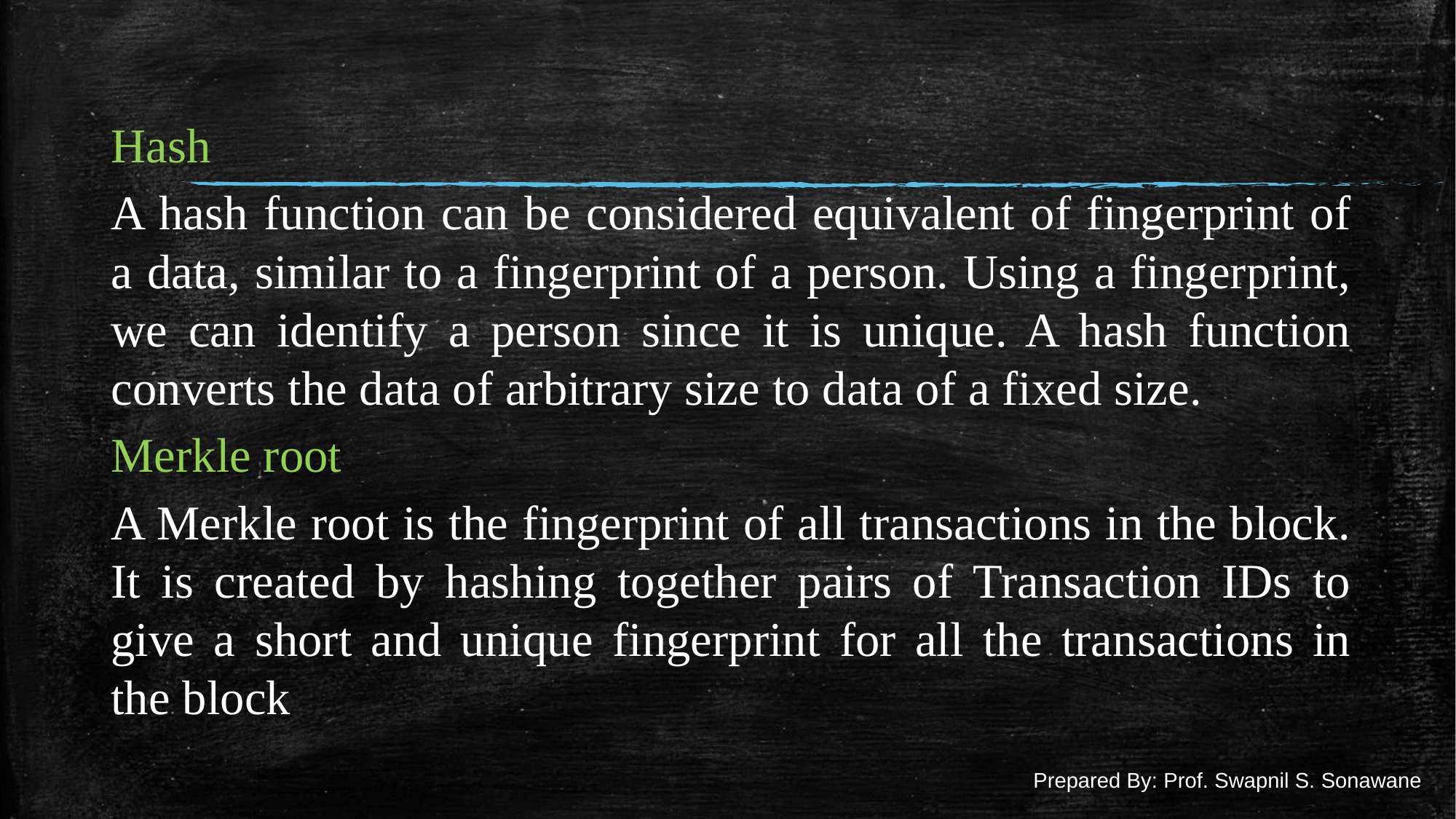

#
Hash
A hash function can be considered equivalent of fingerprint of a data, similar to a fingerprint of a person. Using a fingerprint, we can identify a person since it is unique. A hash function converts the data of arbitrary size to data of a fixed size.
Merkle root
A Merkle root is the fingerprint of all transactions in the block. It is created by hashing together pairs of Transaction IDs to give a short and unique fingerprint for all the transactions in the block
Prepared By: Prof. Swapnil S. Sonawane